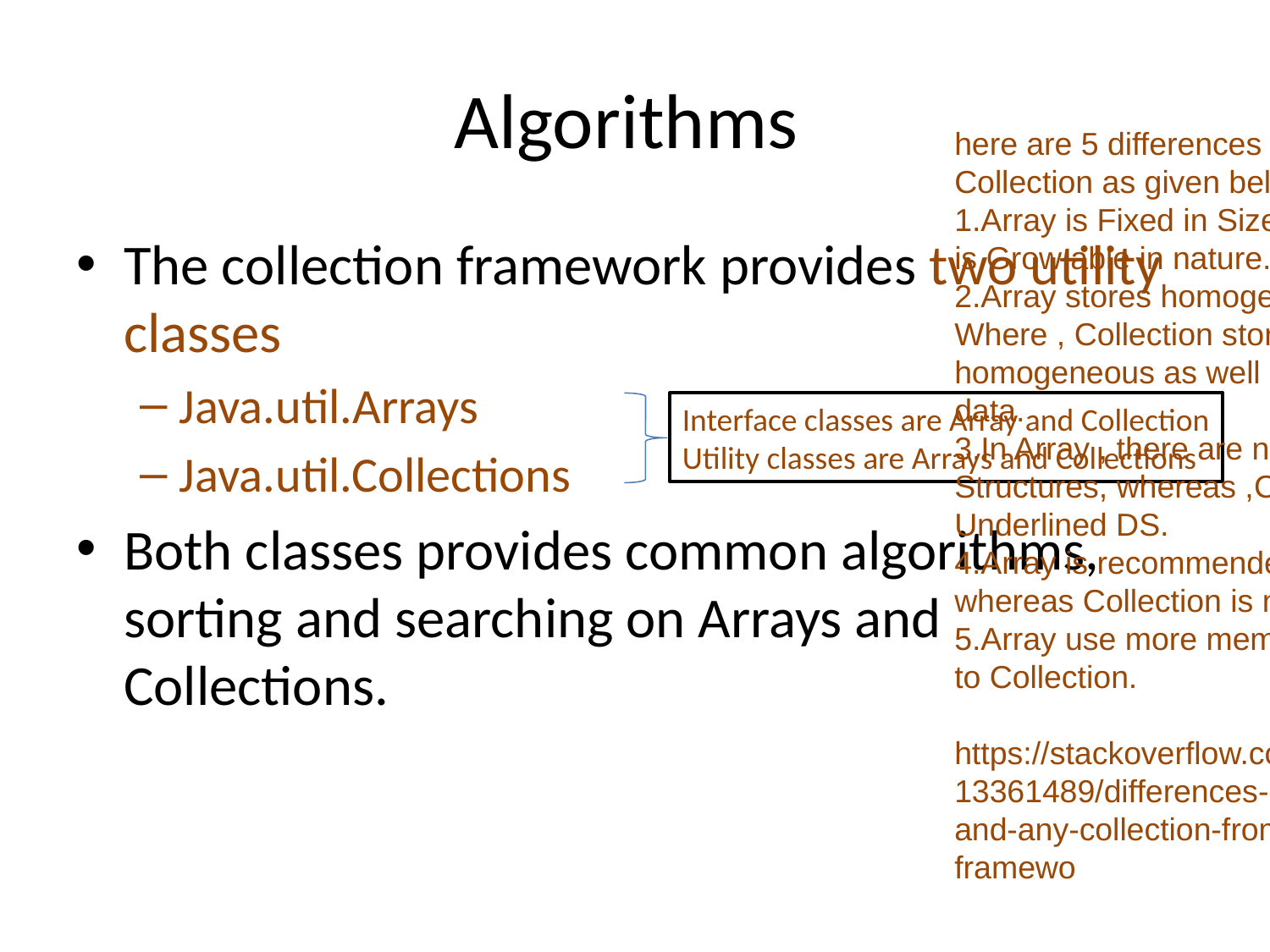

# Algorithms
here are 5 differences between Array and Collection as given below :
Array is Fixed in Size. Where , Collection is Grow able in nature.
Array stores homogeneous data . Where , Collection store both homogeneous as well as Heterogeneous data.
In Array , there are no underlined Data Structures, whereas ,Collection has Underlined DS.
Array is recommended in performance , whereas Collection is not.
Array use more memory space compare to Collection.

https://stackoverflow.com/questions/13361489/differences-between-an-array-and-any-collection-from-the-java-collection-framewo
The collection framework provides two utility classes
Java.util.Arrays
Java.util.Collections
Both classes provides common algorithms, sorting and searching on Arrays and Collections.

Interface classes are Array and Collection
Utility classes are Arrays and Collections